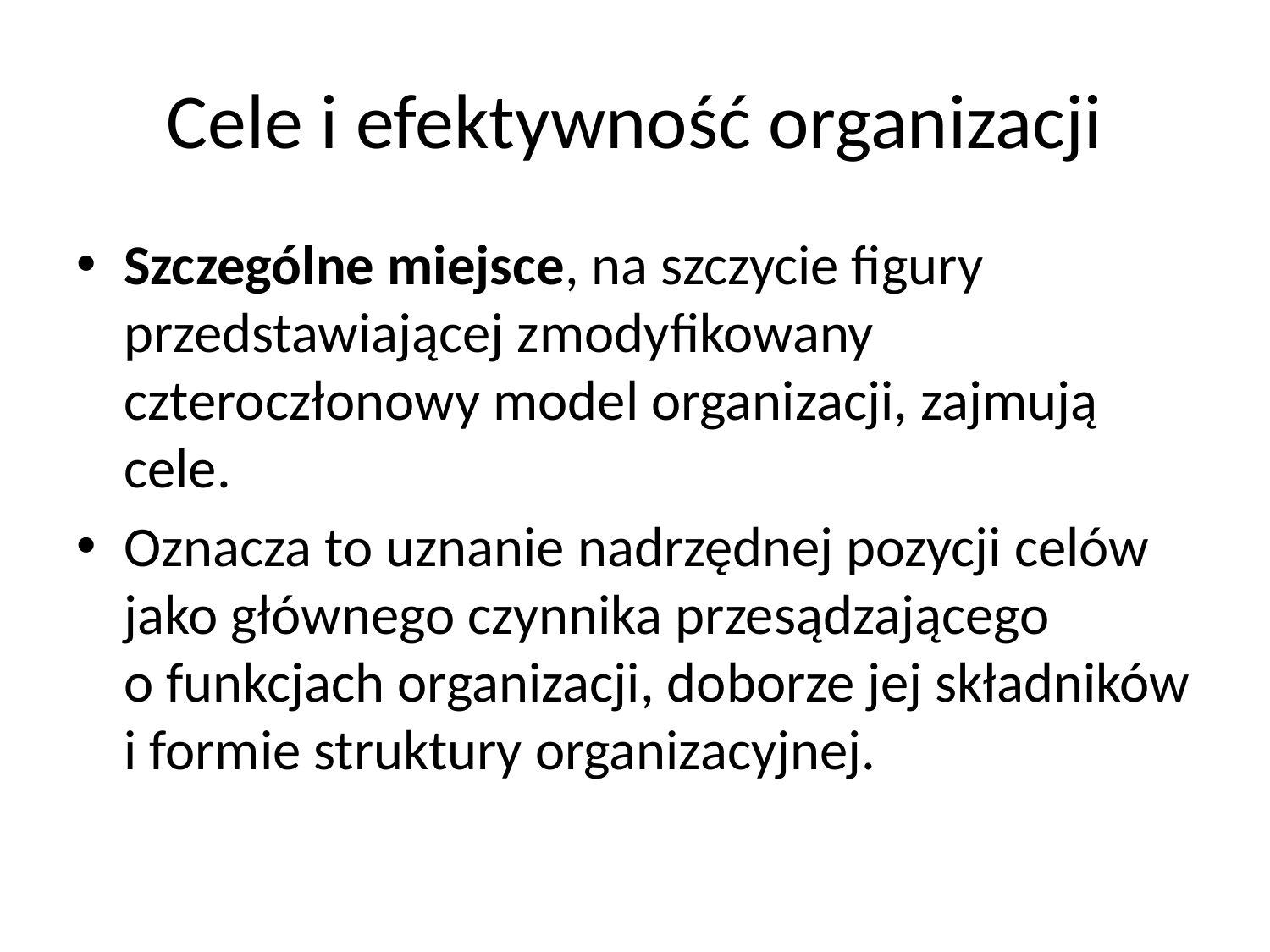

# Cele i efektywność organizacji
Szczególne miejsce, na szczycie figury przedstawiającej zmodyfikowany czteroczłonowy model organizacji, zajmują cele.
Oznacza to uznanie nadrzędnej pozycji celów jako głównego czynnika przesądzającego
o funkcjach organizacji, doborze jej składników i formie struktury organizacyjnej.